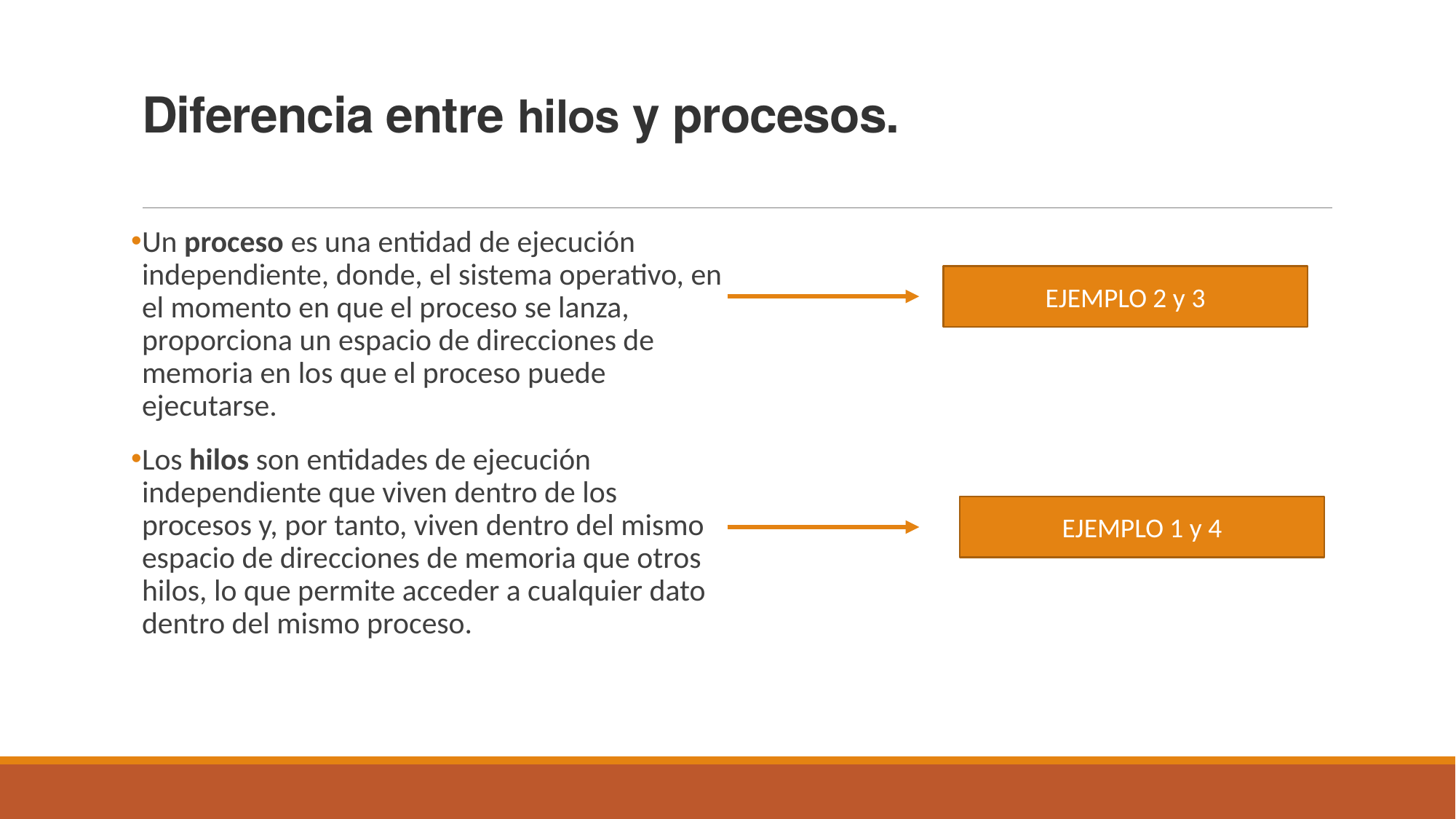

# Diferencia entre hilos y procesos.
Un proceso es una entidad de ejecución independiente, donde, el sistema operativo, en el momento en que el proceso se lanza, proporciona un espacio de direcciones de memoria en los que el proceso puede ejecutarse.
Los hilos son entidades de ejecución independiente que viven dentro de los procesos y, por tanto, viven dentro del mismo espacio de direcciones de memoria que otros hilos, lo que permite acceder a cualquier dato dentro del mismo proceso.

EJEMPLO 2 y 3
EJEMPLO 1 y 4